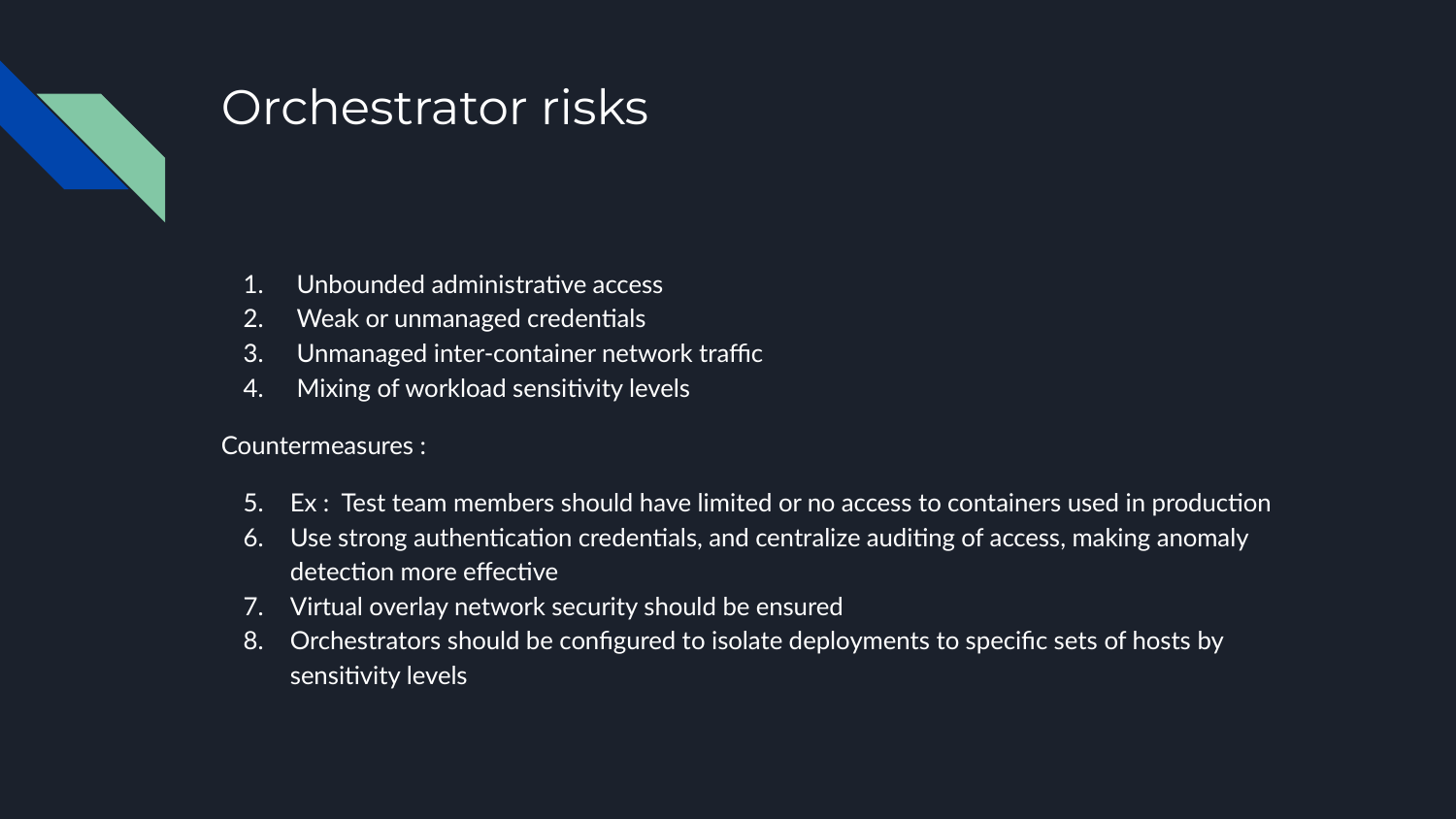

# Orchestrator risks
 Unbounded administrative access
 Weak or unmanaged credentials
 Unmanaged inter-container network traffic
 Mixing of workload sensitivity levels
Countermeasures :
Ex :  Test team members should have limited or no access to containers used in production
Use strong authentication credentials, and centralize auditing of access, making anomaly detection more effective
Virtual overlay network security should be ensured
Orchestrators should be configured to isolate deployments to specific sets of hosts by sensitivity levels